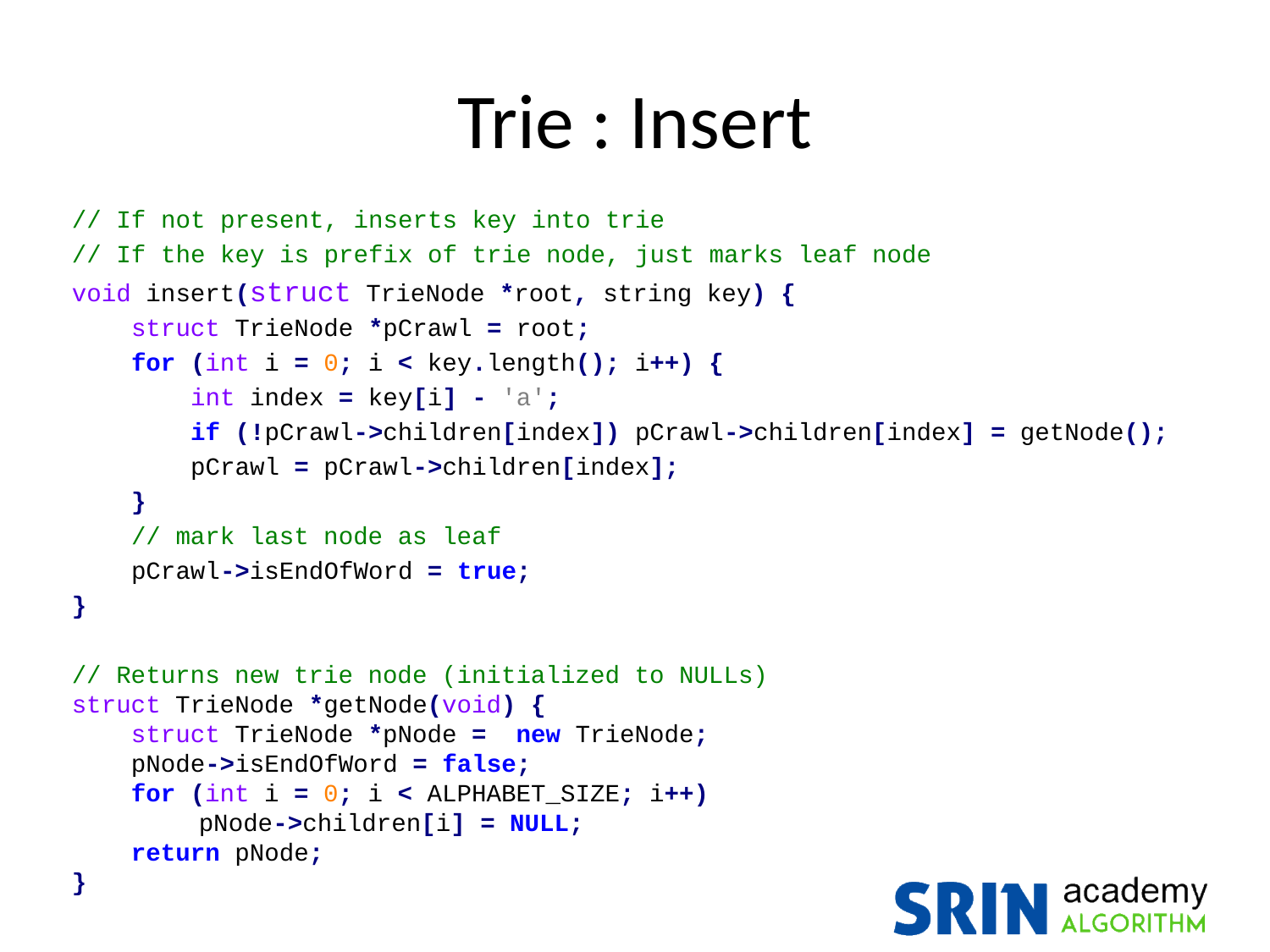

# Trie : Insert
// If not present, inserts key into trie
// If the key is prefix of trie node, just marks leaf node
void insert(struct TrieNode *root, string key) {
    struct TrieNode *pCrawl = root;
    for (int i = 0; i < key.length(); i++) {
        int index = key[i] - 'a';
        if (!pCrawl->children[index]) pCrawl->children[index] = getNode();
        pCrawl = pCrawl->children[index];
    }
    // mark last node as leaf
    pCrawl->isEndOfWord = true;
}
// Returns new trie node (initialized to NULLs)
struct TrieNode *getNode(void) {
    struct TrieNode *pNode =  new TrieNode;
    pNode->isEndOfWord = false;
    for (int i = 0; i < ALPHABET_SIZE; i++)
	pNode->children[i] = NULL;
    return pNode;
}